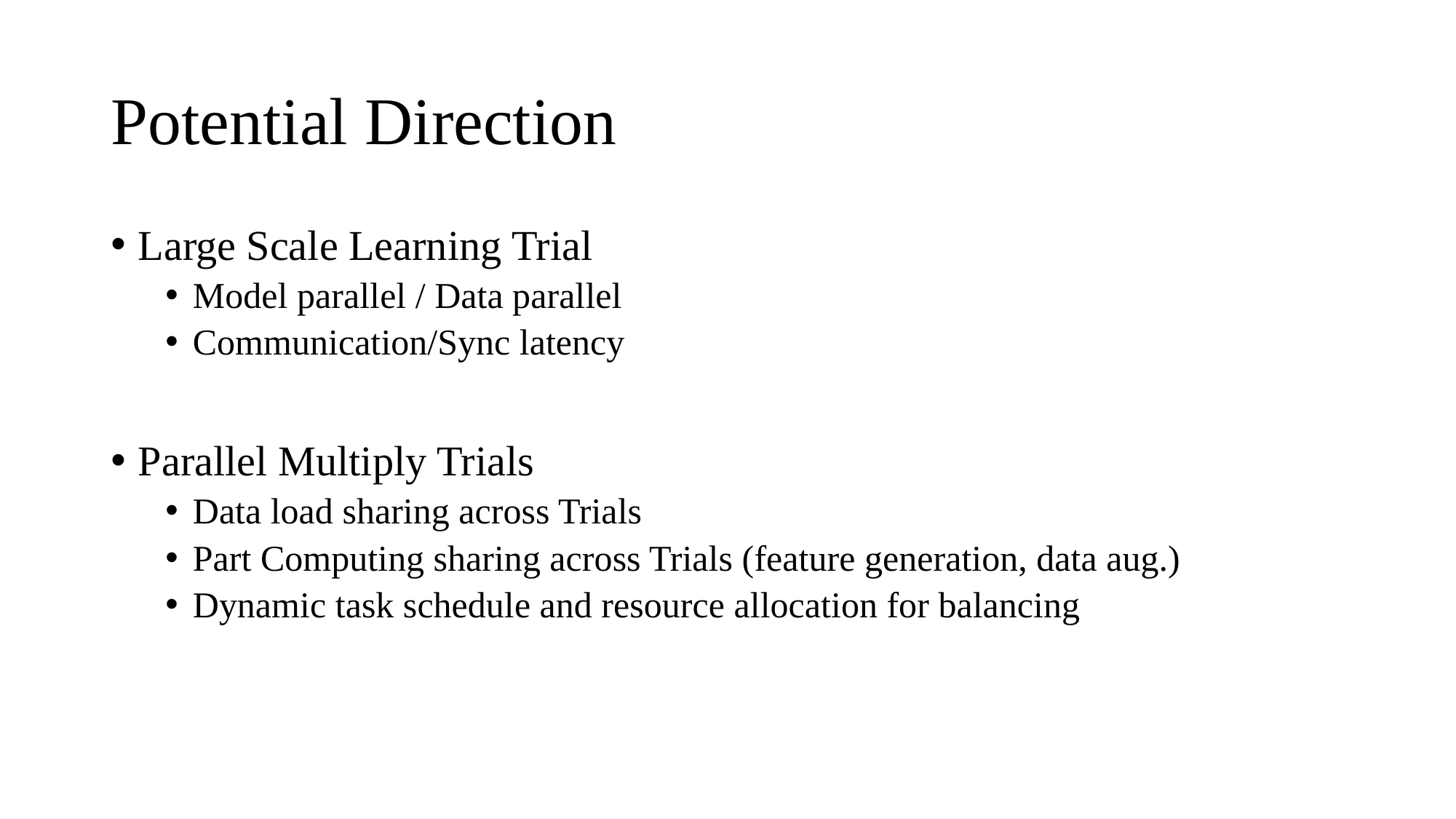

# Potential Direction
Large Scale Learning Trial
Model parallel / Data parallel
Communication/Sync latency

Parallel Multiply Trials
Data load sharing across Trials
Part Computing sharing across Trials (feature generation, data aug.)
Dynamic task schedule and resource allocation for balancing